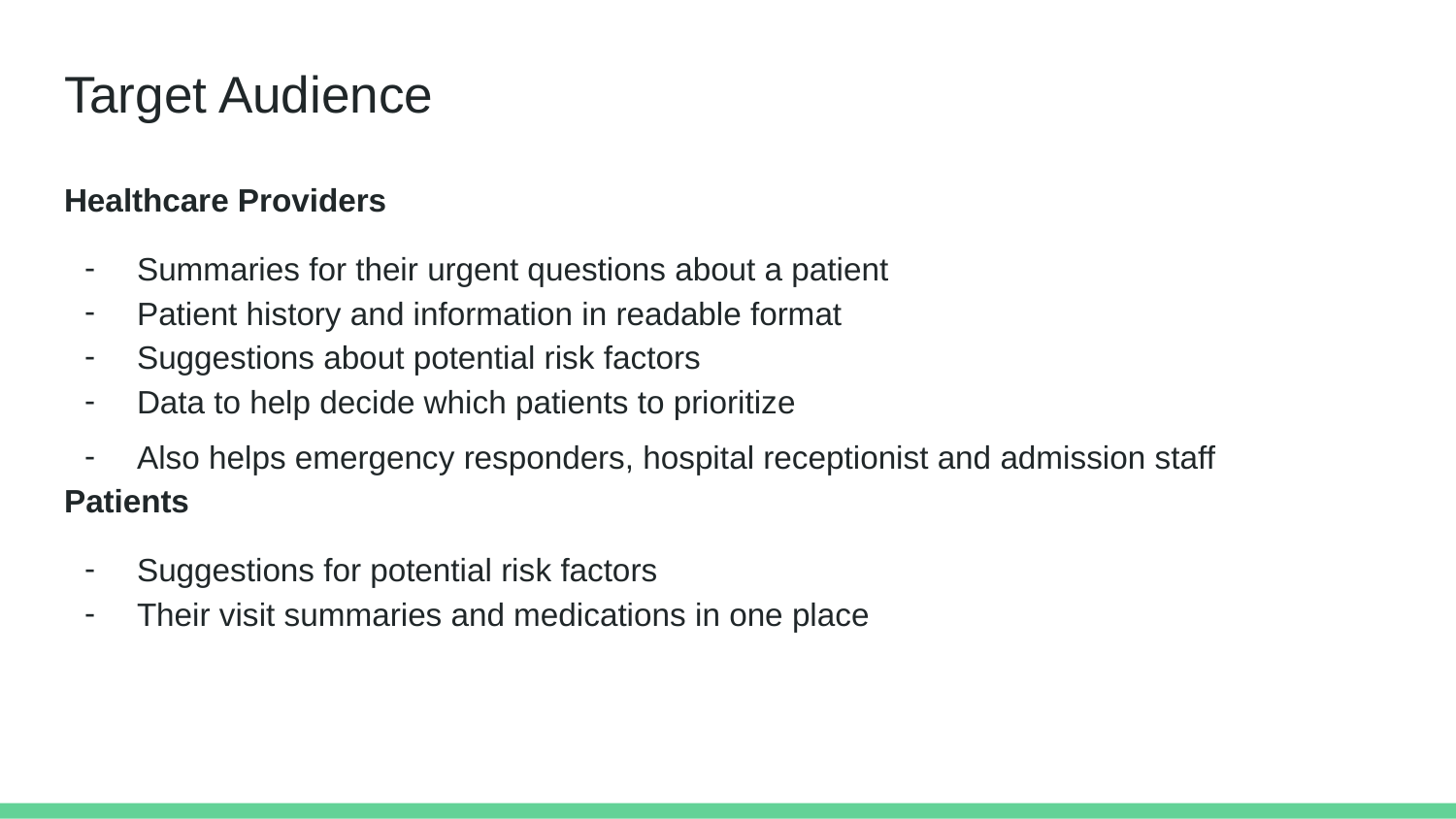

# Target Audience
Healthcare Providers
Summaries for their urgent questions about a patient
Patient history and information in readable format
Suggestions about potential risk factors
Data to help decide which patients to prioritize
Also helps emergency responders, hospital receptionist and admission staff
Patients
Suggestions for potential risk factors
Their visit summaries and medications in one place